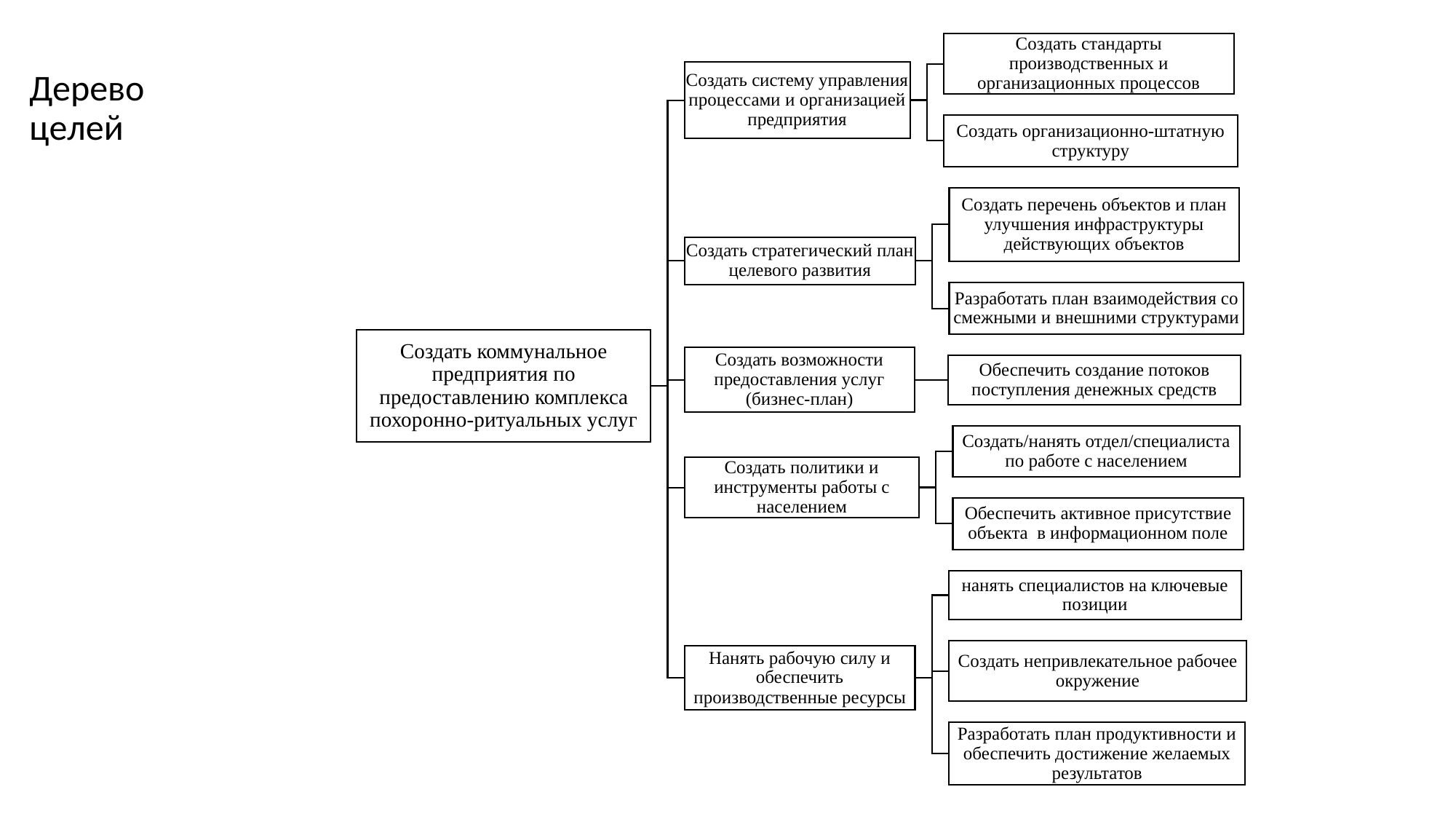

Создать коммунальное предприятия по предоставлению комплекса похоронно-ритуальных услуг
Создать систему управления процессами и организацией предприятия
Создать стандарты производственных и организационных процессов
Создать организационно-штатную структуру
Создать стратегический план целевого развития
Создать перечень объектов и план улучшения инфраструктуры действующих объектов
Разработать план взаимодействия со смежными и внешними структурами
Создать возможности предоставления услуг (бизнес-план)
Обеспечить создание потоков поступления денежных средств
Создать политики и инструменты работы с населением
Создать/нанять отдел/специалиста по работе с населением
Обеспечить активное присутствие объекта  в информационном поле
Нанять рабочую силу и обеспечить производственные ресурсы
нанять специалистов на ключевые позиции
Создать непривлекательное рабочее окружение
Разработать план продуктивности и обеспечить достижение желаемых результатов
# Дерево целей